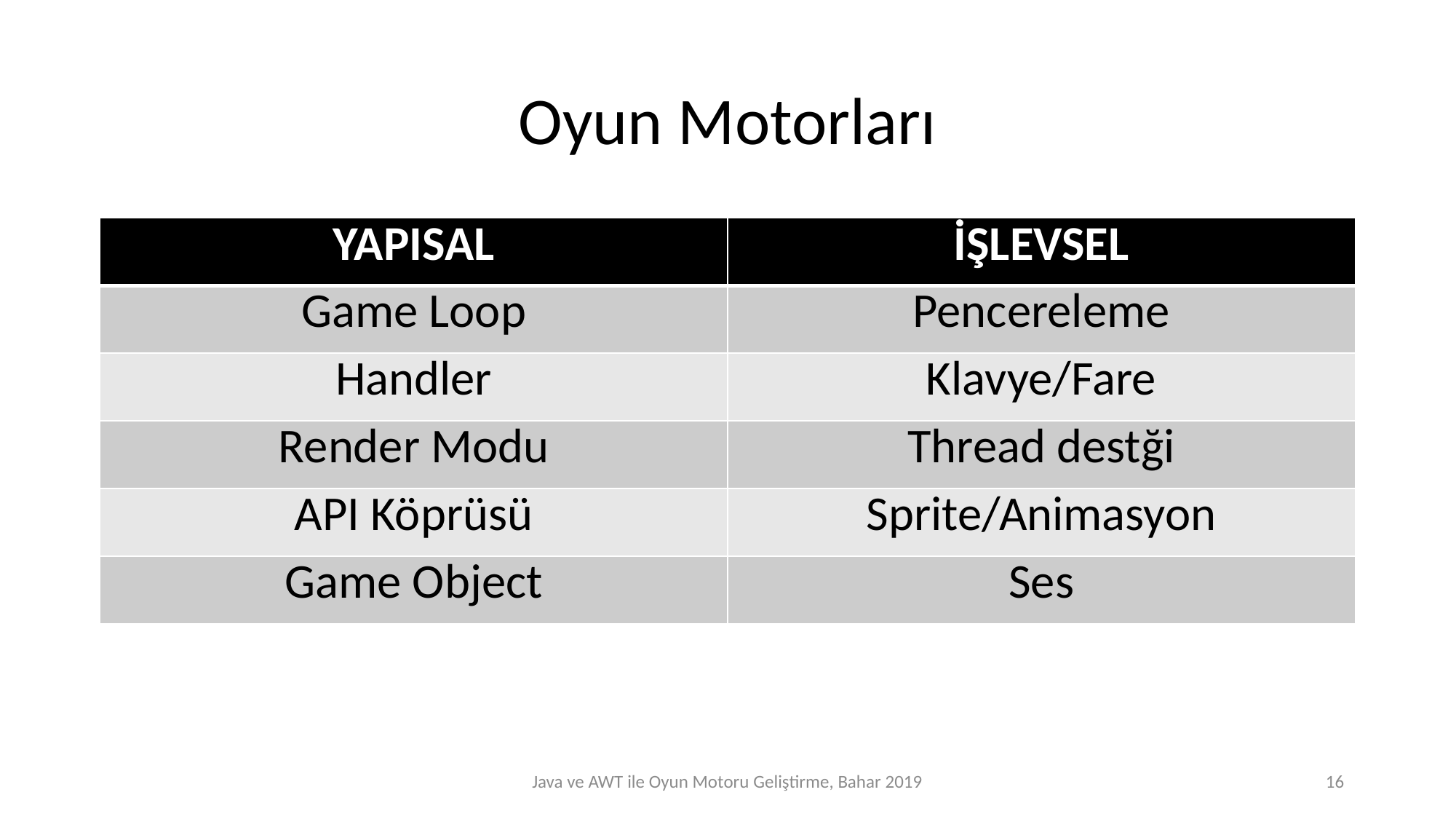

# Oyun Motorları
| YAPISAL | İŞLEVSEL |
| --- | --- |
| Game Loop | Pencereleme |
| Handler | Klavye/Fare |
| Render Modu | Thread destği |
| API Köprüsü | Sprite/Animasyon |
| Game Object | Ses |
Java ve AWT ile Oyun Motoru Geliştirme, Bahar 2019
16